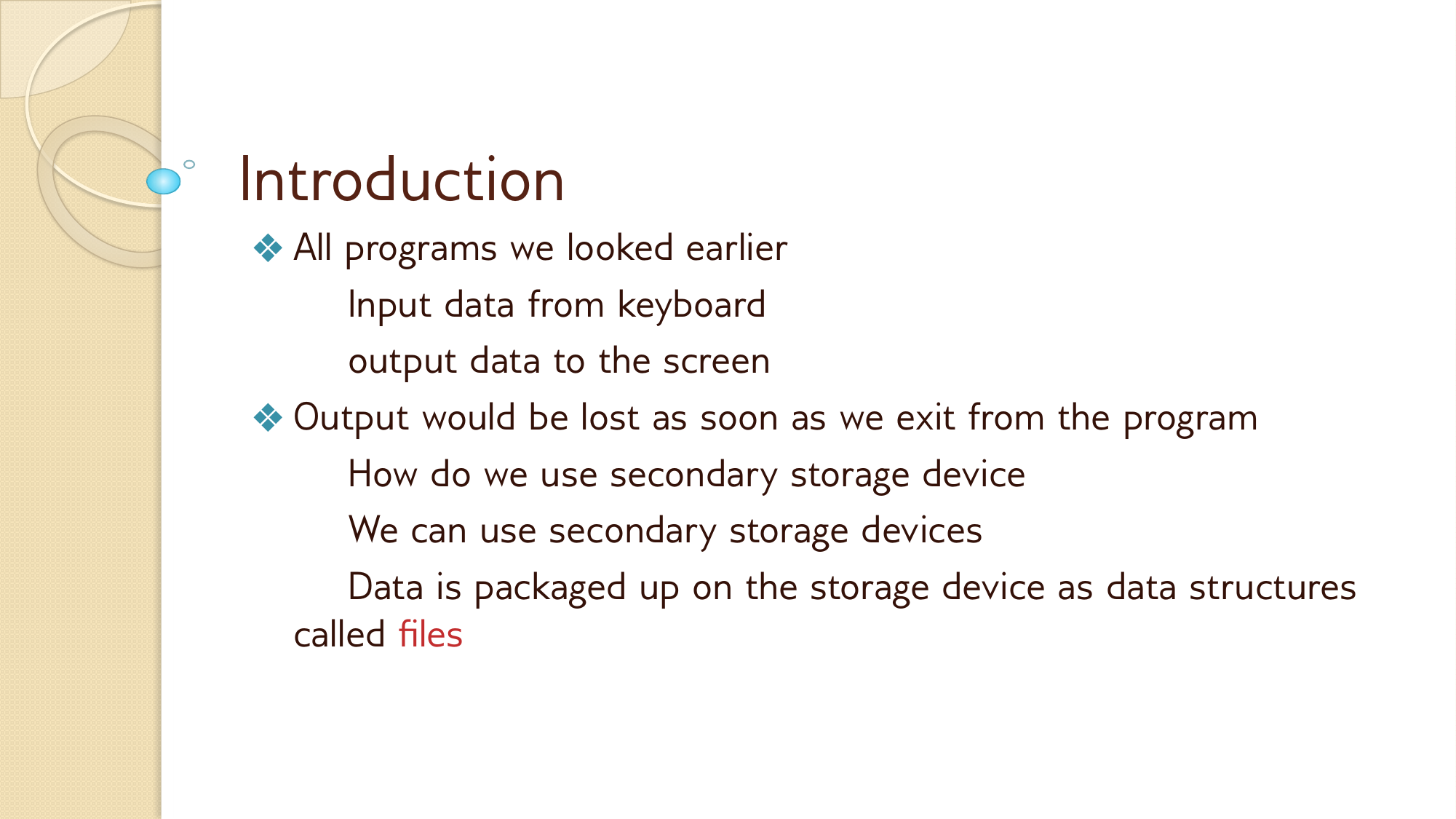

# Introduction
All programs we looked earlier
Input data from keyboard
output data to the screen
Output would be lost as soon as we exit from the program
How do we use secondary storage device
We can use secondary storage devices
Data is packaged up on the storage device as data structures called files